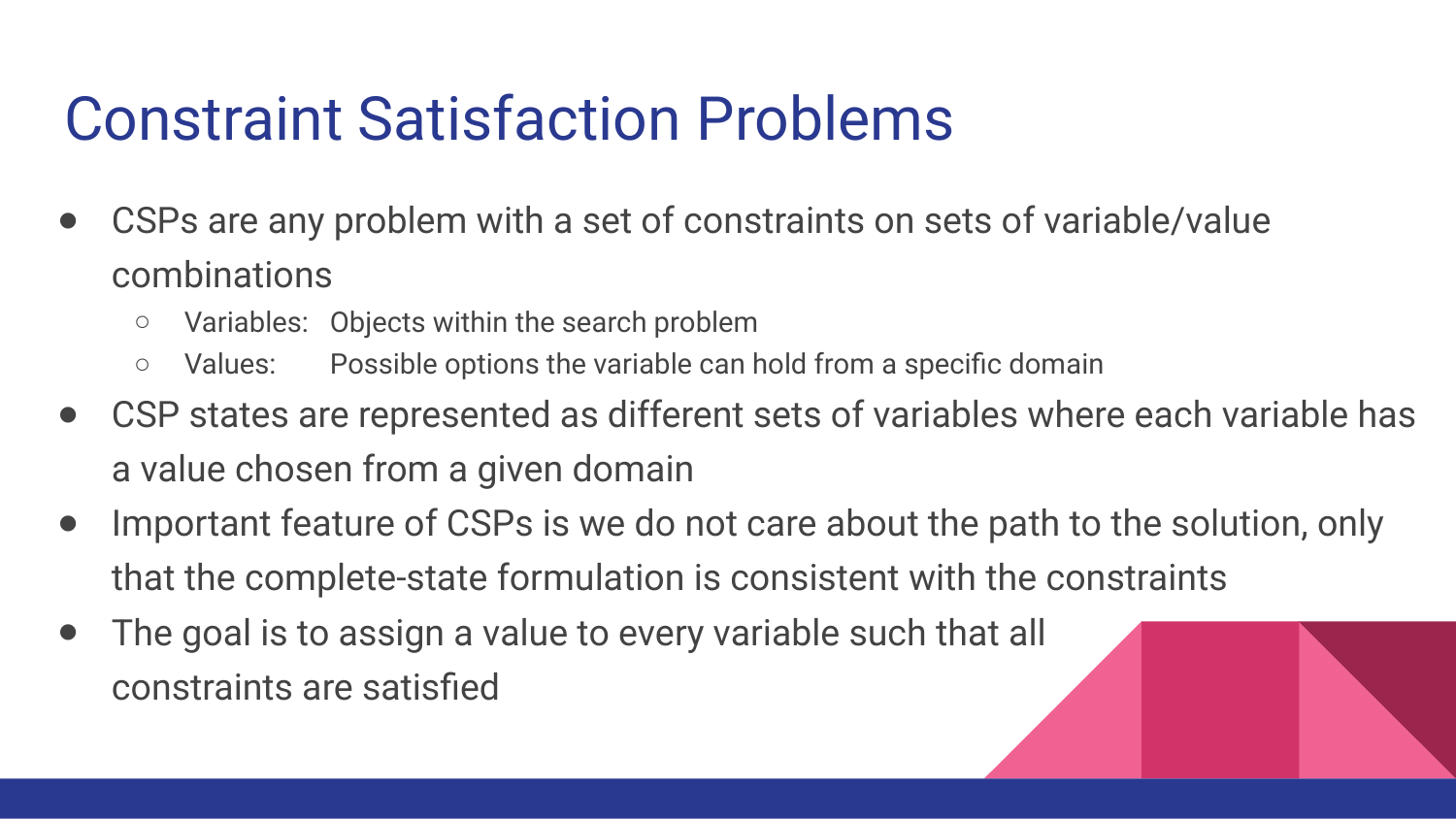

# Constraint Satisfaction Problems
CSPs are any problem with a set of constraints on sets of variable/value combinations
Variables:  	Objects within the search problem
Values:  	Possible options the variable can hold from a specific domain
CSP states are represented as different sets of variables where each variable has a value chosen from a given domain
Important feature of CSPs is we do not care about the path to the solution, only that the complete-state formulation is consistent with the constraints
The goal is to assign a value to every variable such that all                      constraints are satisfied